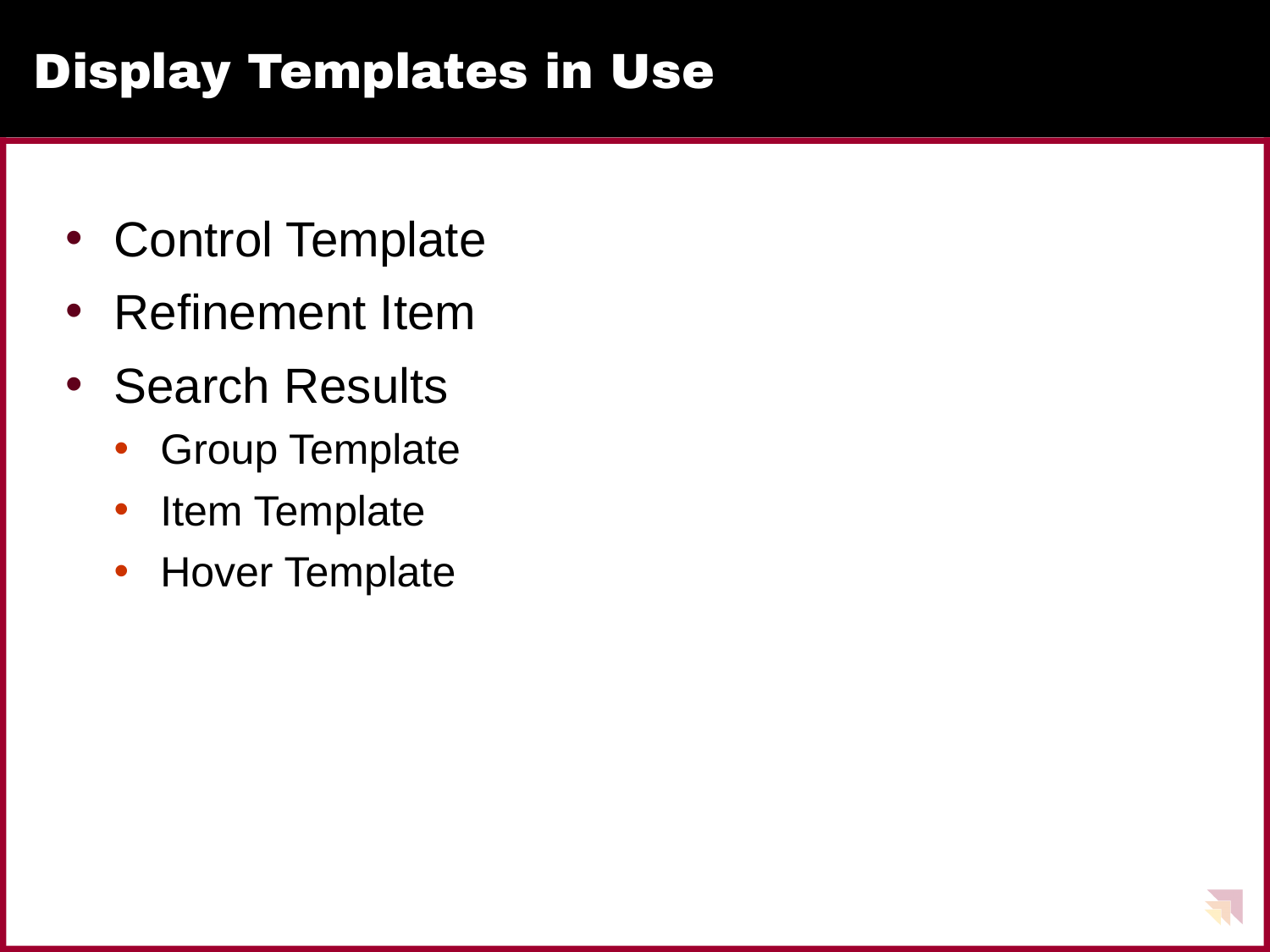

# Display Templates in Use
Control Template
Refinement Item
Search Results
Group Template
Item Template
Hover Template